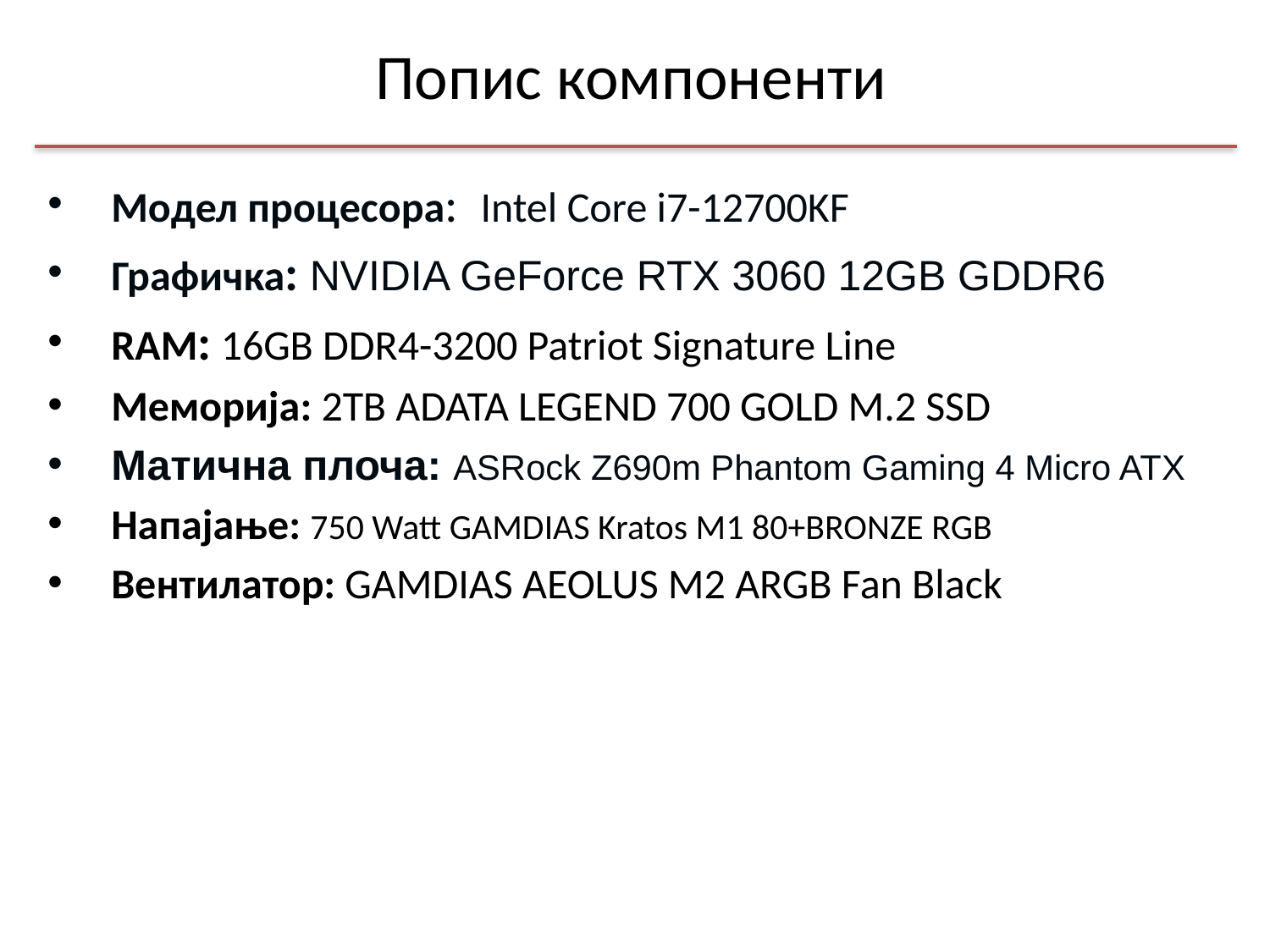

# Попис компоненти
Модел процесора:  Intel Core i7-12700KF
Графичка: NVIDIA GeForce RTX 3060 12GB GDDR6
RAM: 16GB DDR4-3200 Patriot Signature Line
Меморија: 2TB ADATA LEGEND 700 GOLD M.2 SSD
Матична плоча: ASRock Z690m Phantom Gaming 4 Micro ATX
Напајање: 750 Watt GAMDIAS Kratos M1 80+BRONZE RGB
Вентилатор: GAMDIAS AEOLUS M2 ARGB Fan Black